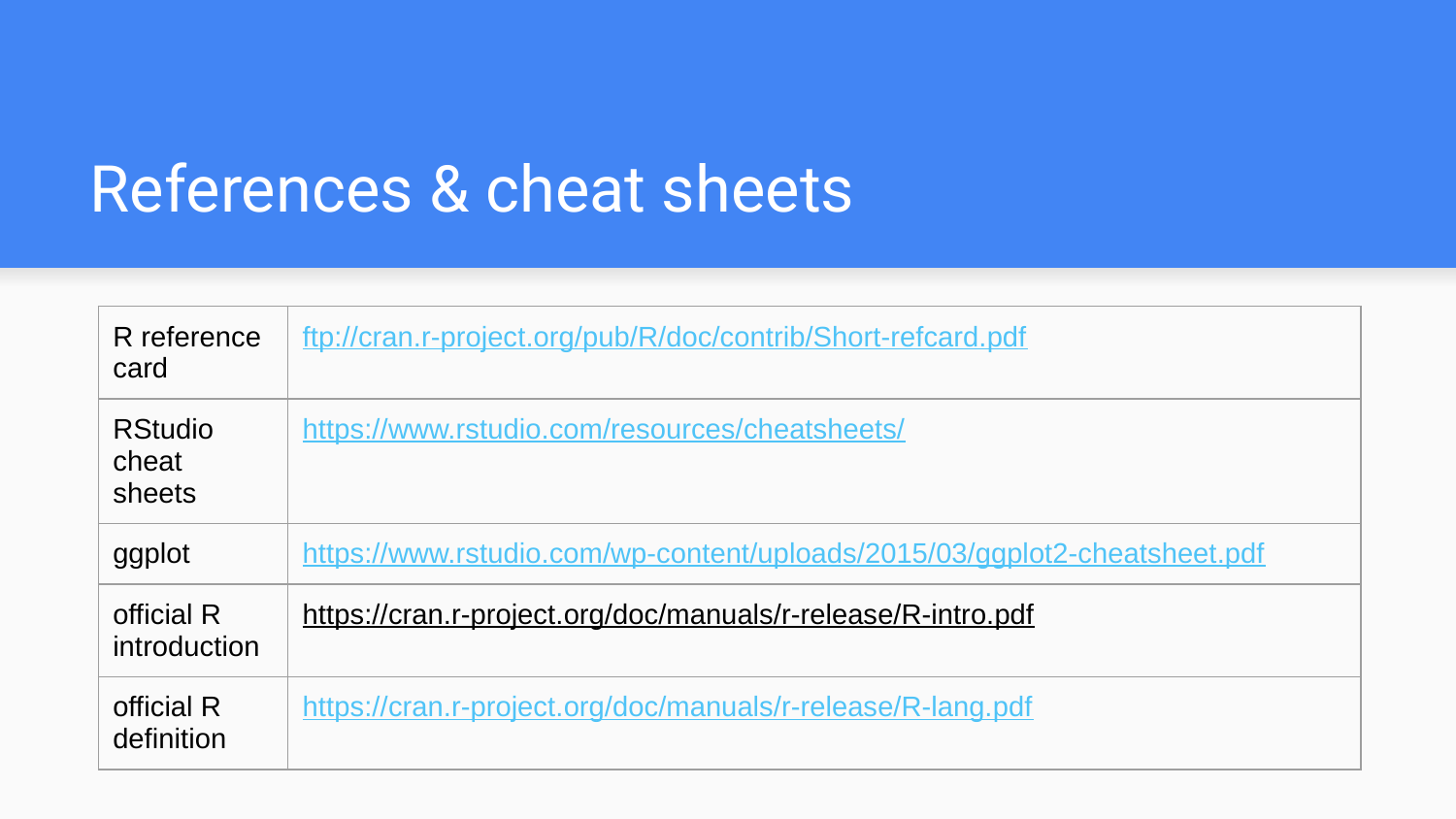

# References & cheat sheets
| R reference card | ftp://cran.r-project.org/pub/R/doc/contrib/Short-refcard.pdf |
| --- | --- |
| RStudio cheat sheets | https://www.rstudio.com/resources/cheatsheets/ |
| ggplot | https://www.rstudio.com/wp-content/uploads/2015/03/ggplot2-cheatsheet.pdf |
| official R introduction | https://cran.r-project.org/doc/manuals/r-release/R-intro.pdf |
| official R definition | https://cran.r-project.org/doc/manuals/r-release/R-lang.pdf |